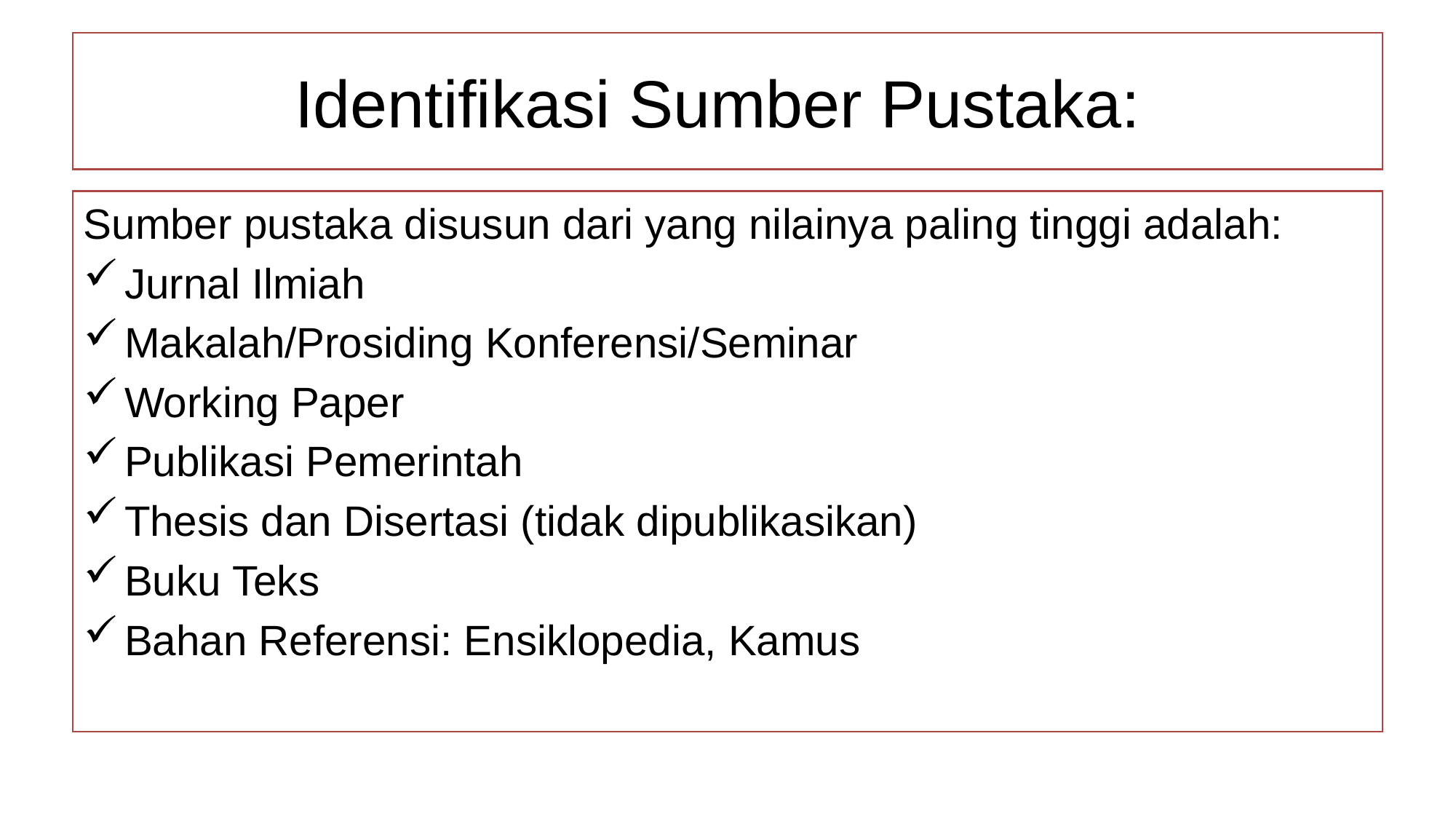

# Identifikasi Sumber Pustaka:
Sumber pustaka disusun dari yang nilainya paling tinggi adalah:
Jurnal Ilmiah
Makalah/Prosiding Konferensi/Seminar
Working Paper
Publikasi Pemerintah
Thesis dan Disertasi (tidak dipublikasikan)
Buku Teks
Bahan Referensi: Ensiklopedia, Kamus